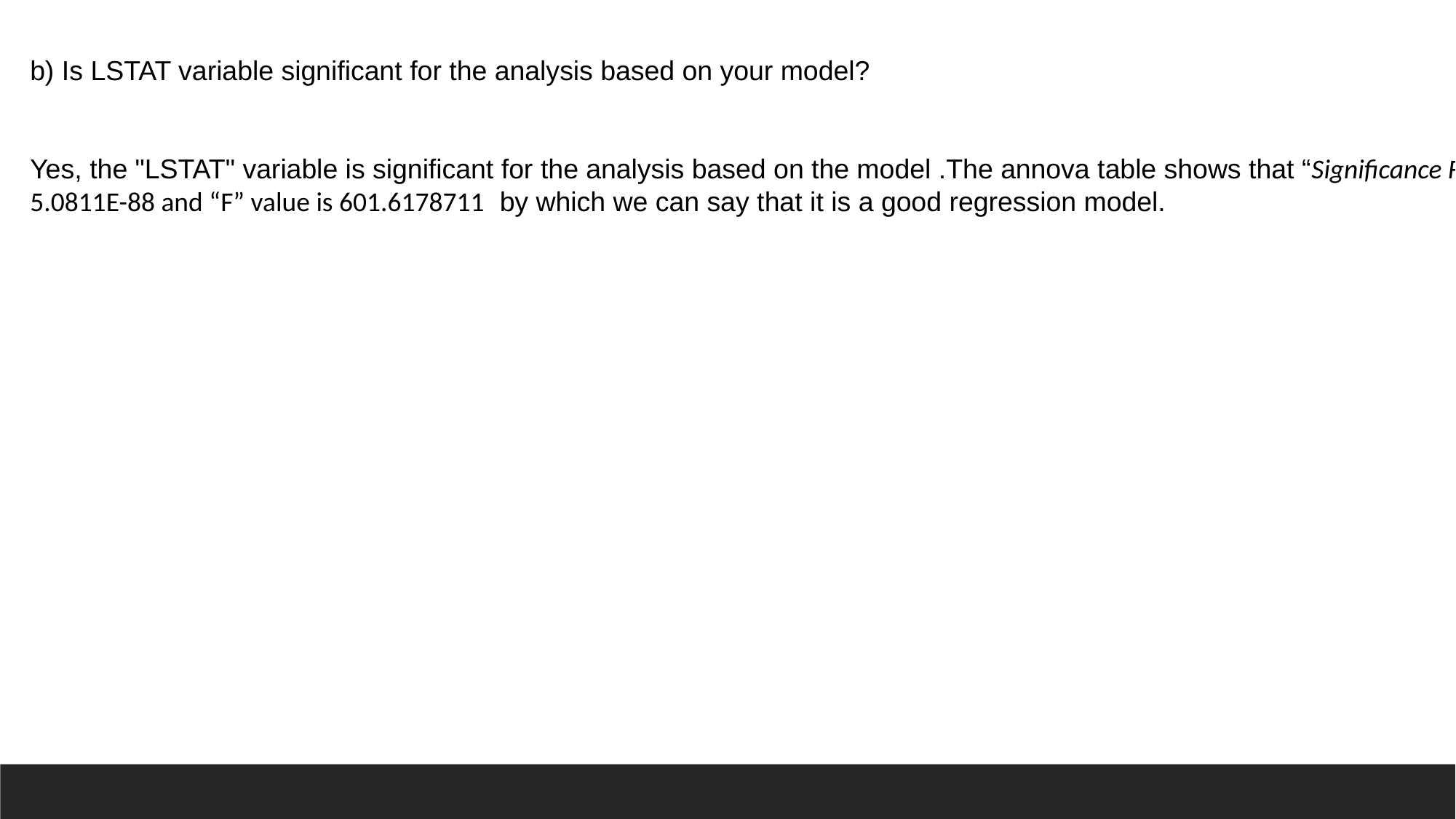

b) Is LSTAT variable significant for the analysis based on your model?

Yes, the "LSTAT" variable is significant for the analysis based on the model .The annova table shows that “Significance F “
5.0811E-88 and “F” value is 601.6178711  by which we can say that it is a good regression model.